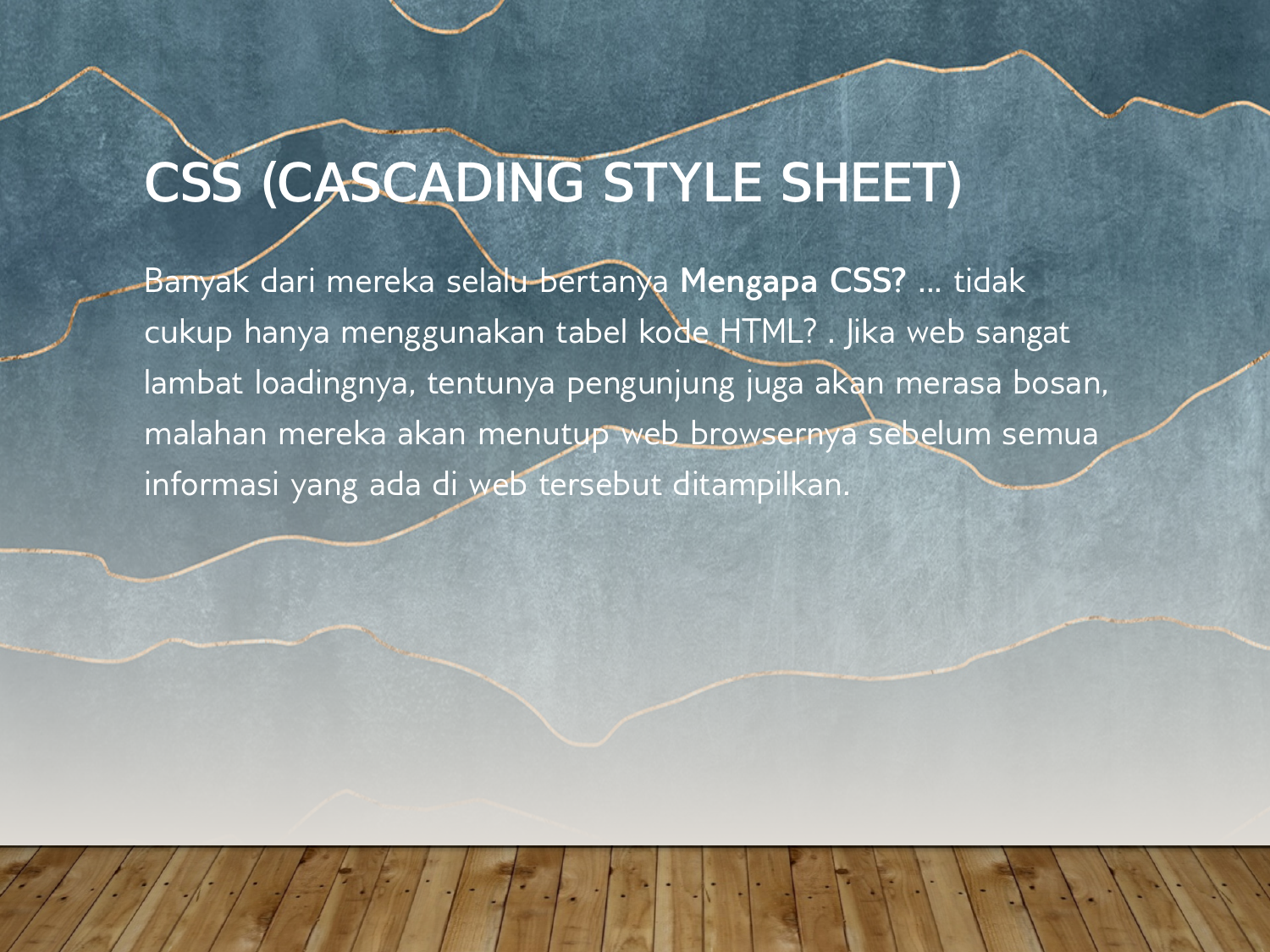

# CSS (Cascading Style Sheet)
Banyak dari mereka selalu bertanya Mengapa CSS? ... tidak cukup hanya menggunakan tabel kode HTML? . Jika web sangat lambat loadingnya, tentunya pengunjung juga akan merasa bosan, malahan mereka akan menutup web browsernya sebelum semua informasi yang ada di web tersebut ditampilkan.